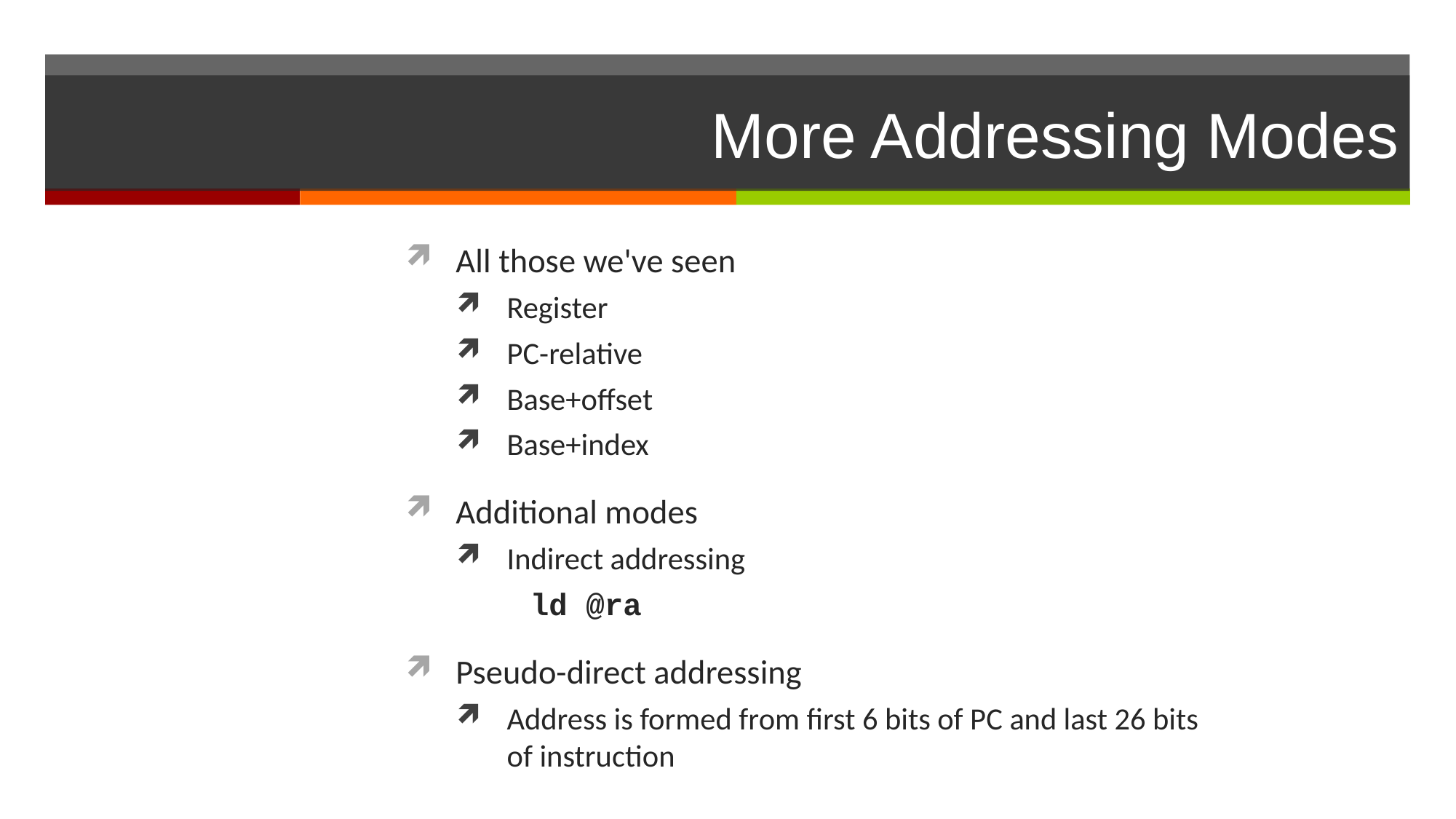

# More Addressing Modes
All those we've seen
Register
PC-relative
Base+offset
Base+index
Additional modes
Indirect addressing
    ld @ra
Pseudo-direct addressing
Address is formed from first 6 bits of PC and last 26 bits of instruction